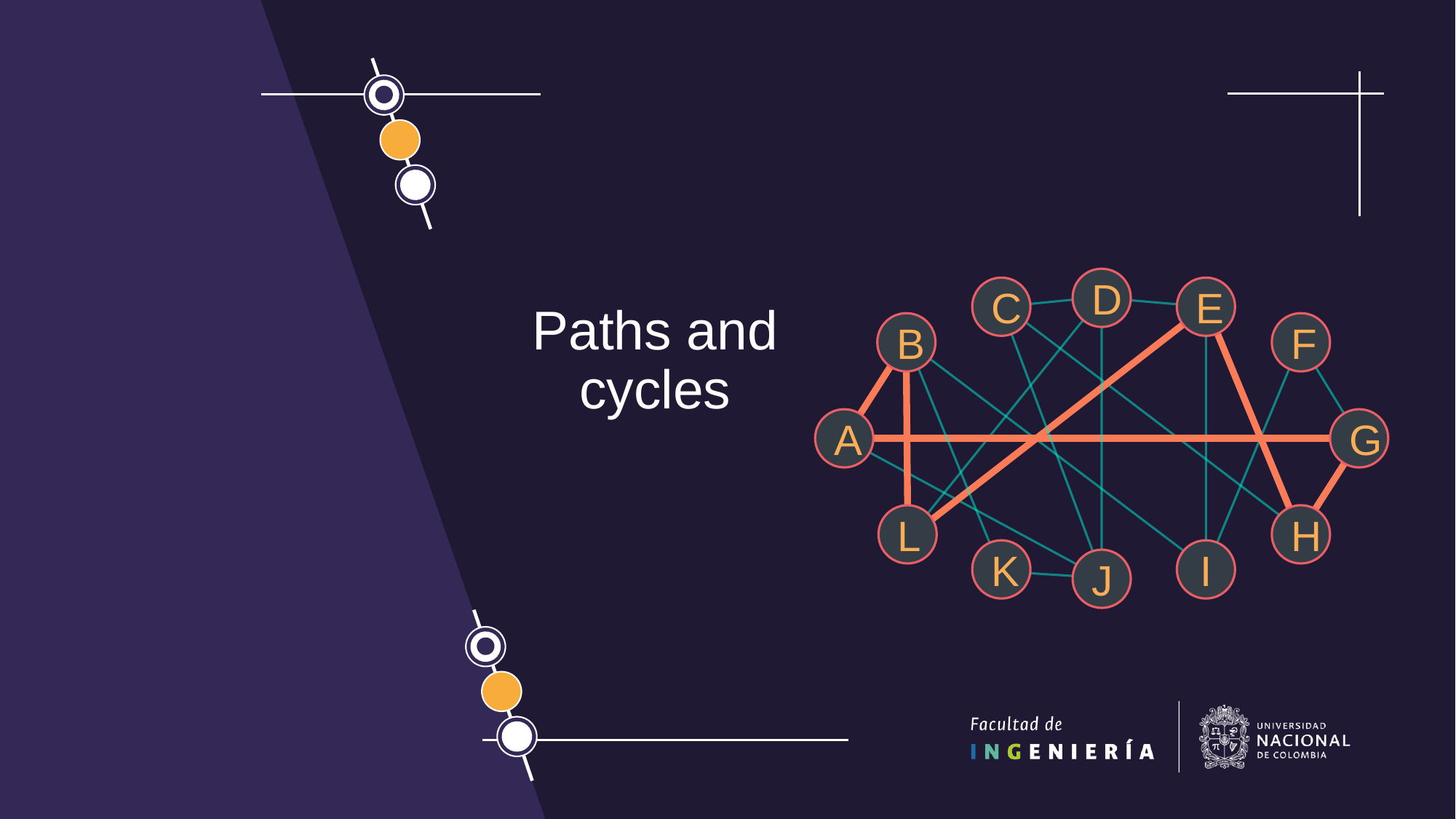

D
C
E
B
F
A
G
L
H
K
I
J
# Paths and cycles